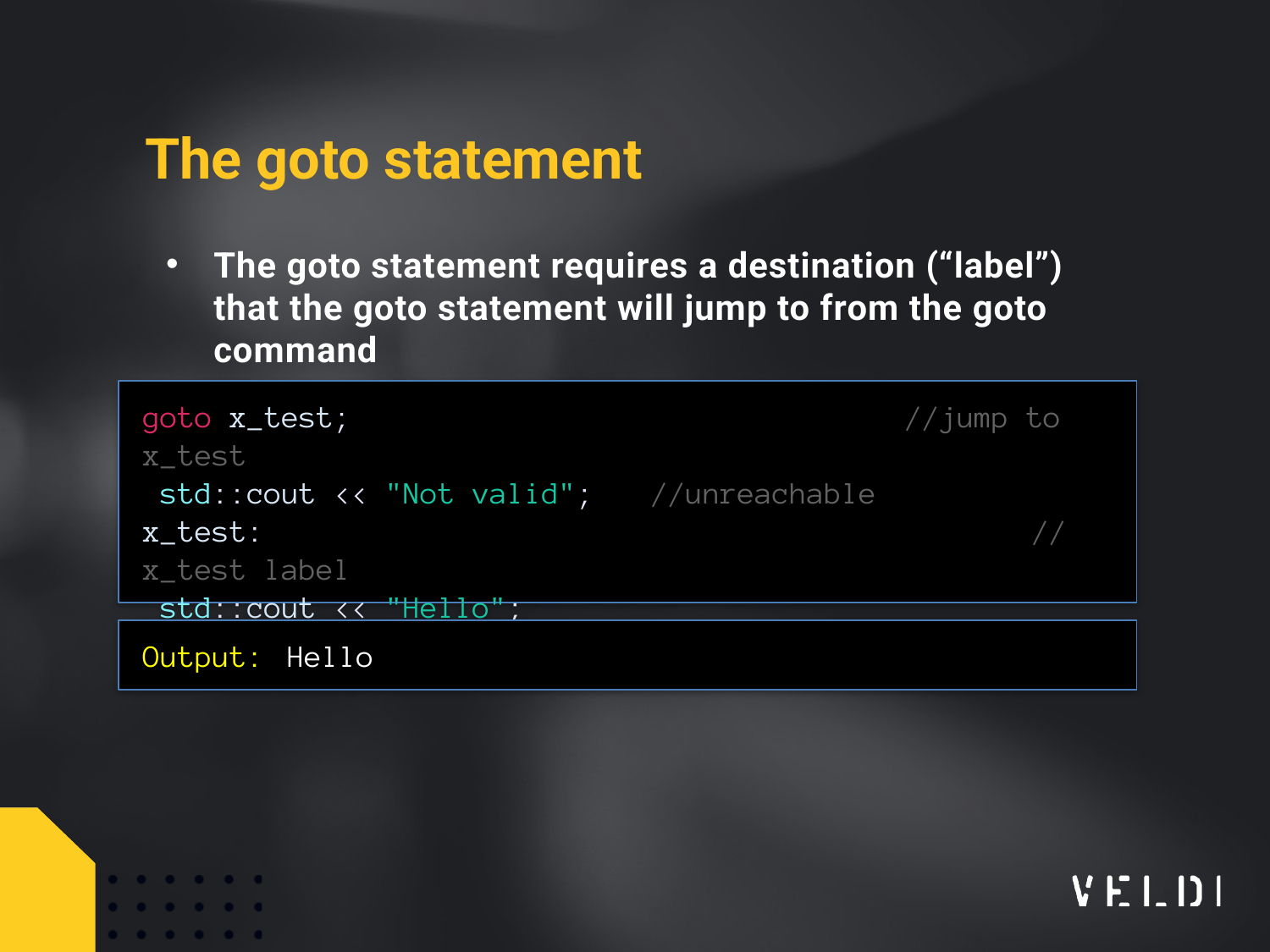

The goto statement

The goto statement requires a destination (“label”) that the goto statement will jump to from the goto command
goto x_test;					//jump to x_test
 std::cout << "Not valid";	//unreachable
x_test:							//x_test label
 std::cout << "Hello";
Output:	 Hello